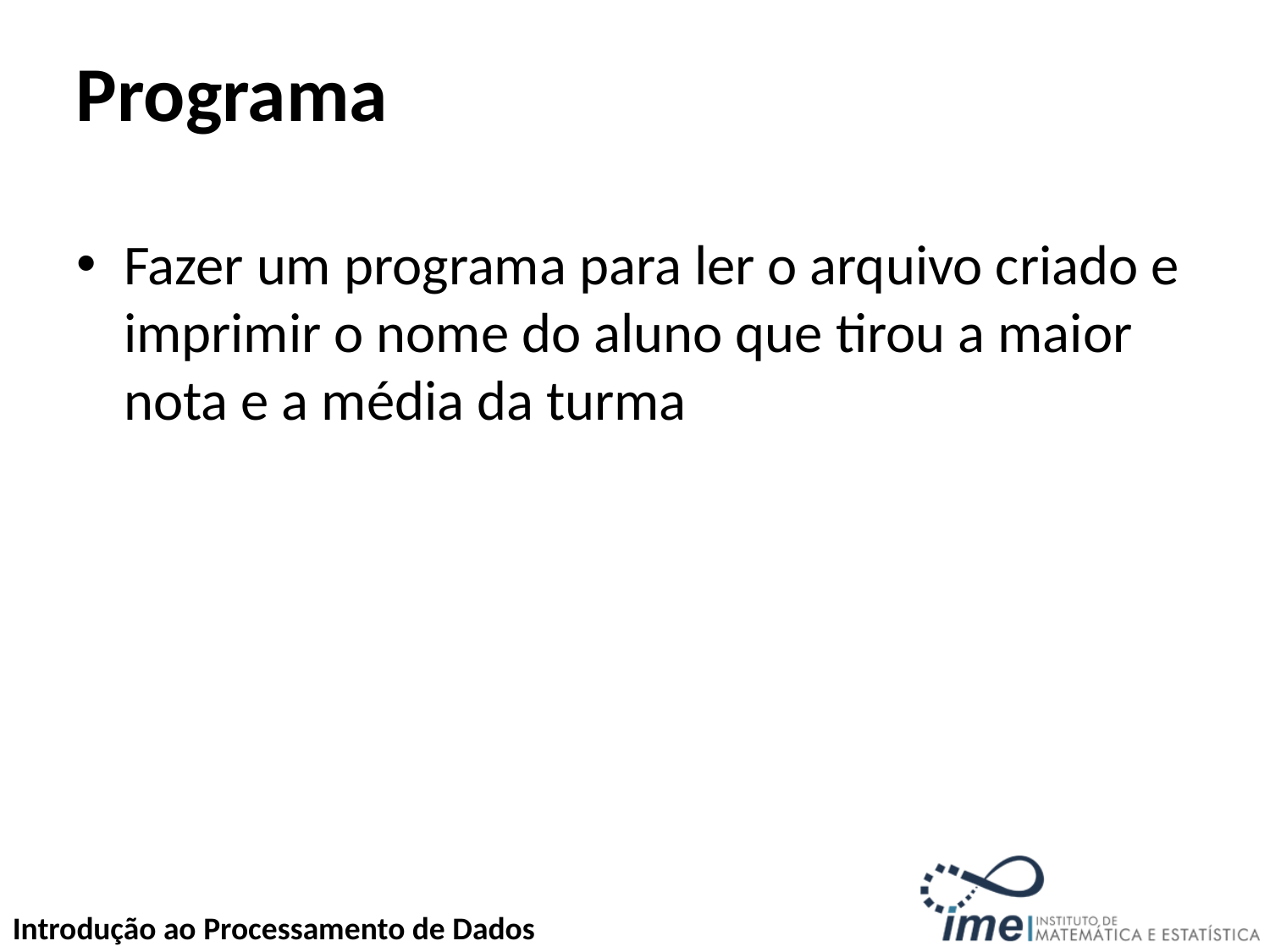

Programa
Fazer um programa para ler o arquivo criado e imprimir o nome do aluno que tirou a maior nota e a média da turma